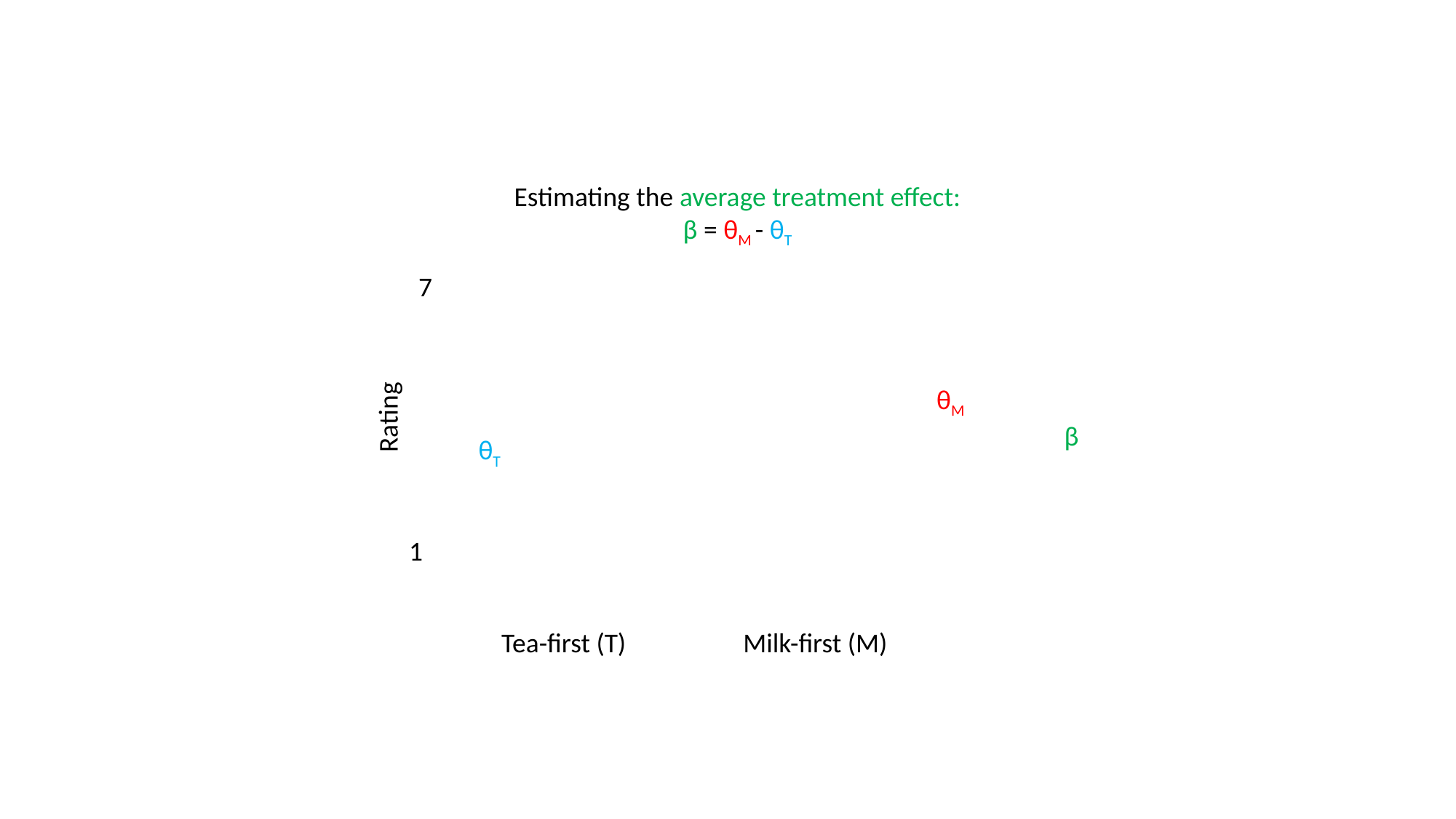

Estimating the average treatment effect:
β = θM - θT
7
θM
Rating
β
θT
1
Tea-first (T)
Milk-first (M)